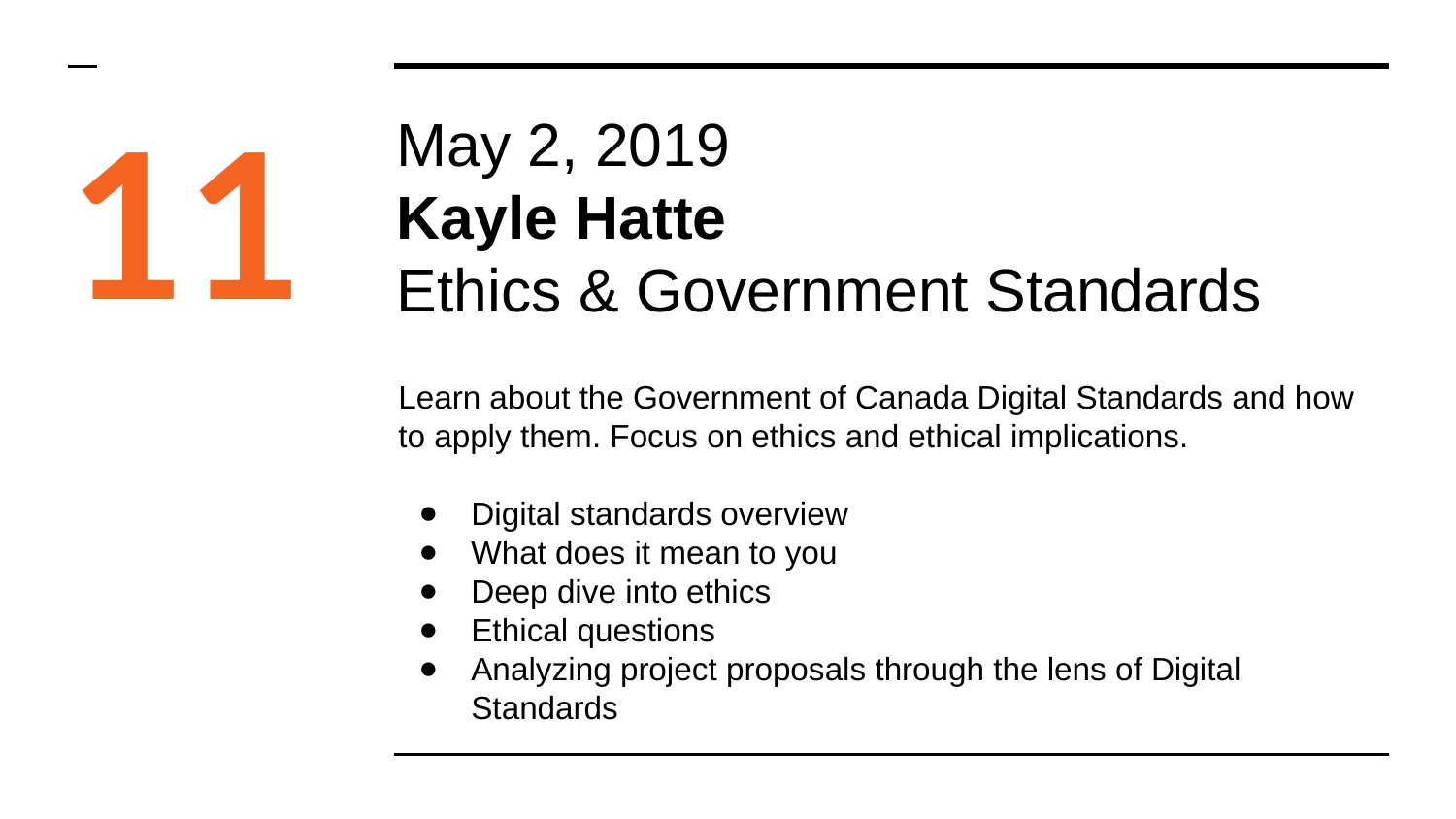

11
# May 2, 2019
Kayle Hatte
Ethics & Government Standards
Learn about the Government of Canada Digital Standards and how to apply them. Focus on ethics and ethical implications.

Digital standards overview
What does it mean to you
Deep dive into ethics
Ethical questions
Analyzing project proposals through the lens of Digital Standards